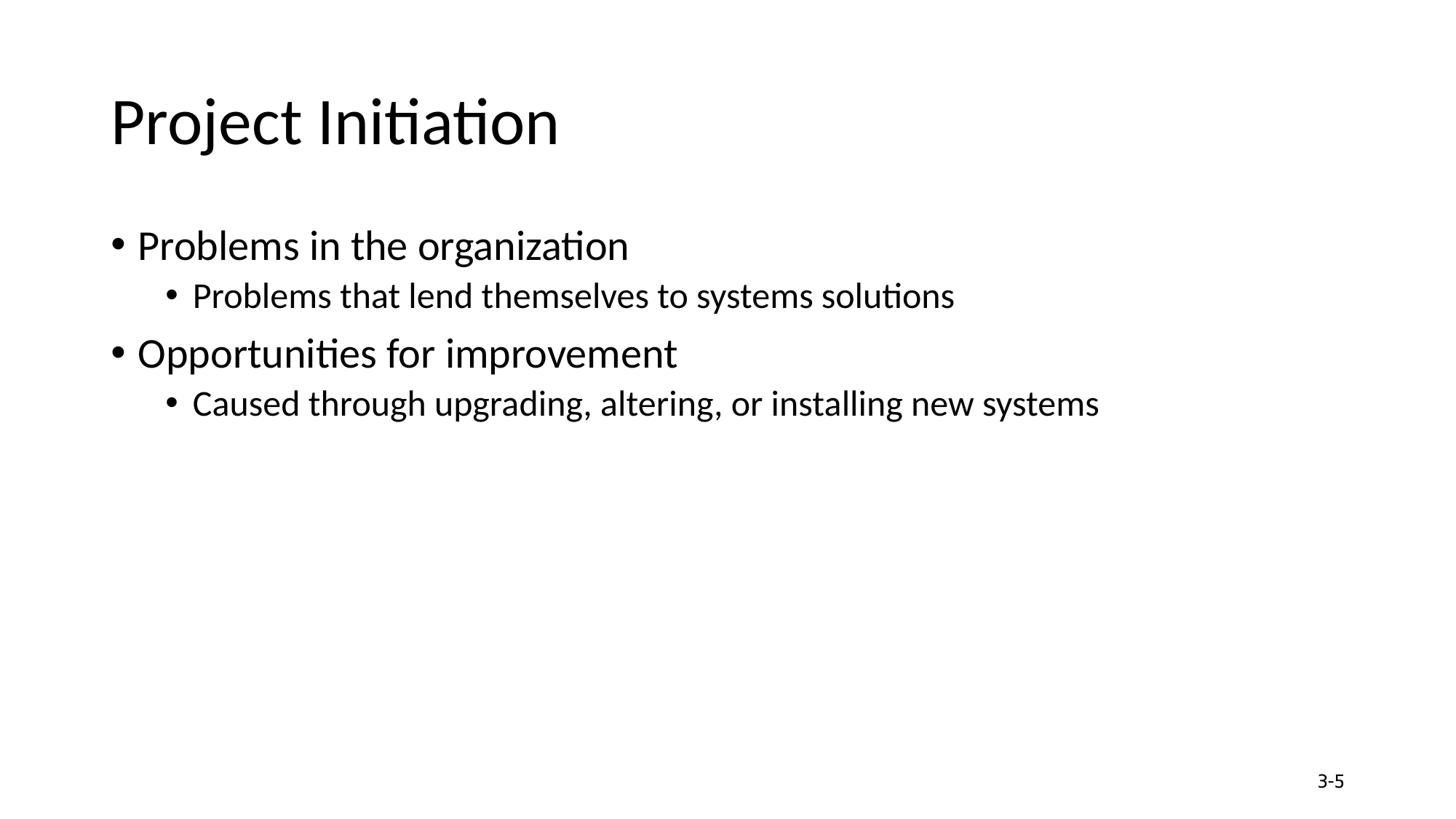

# Project Initiation
Problems in the organization
Problems that lend themselves to systems solutions
Opportunities for improvement
Caused through upgrading, altering, or installing new systems
3-5